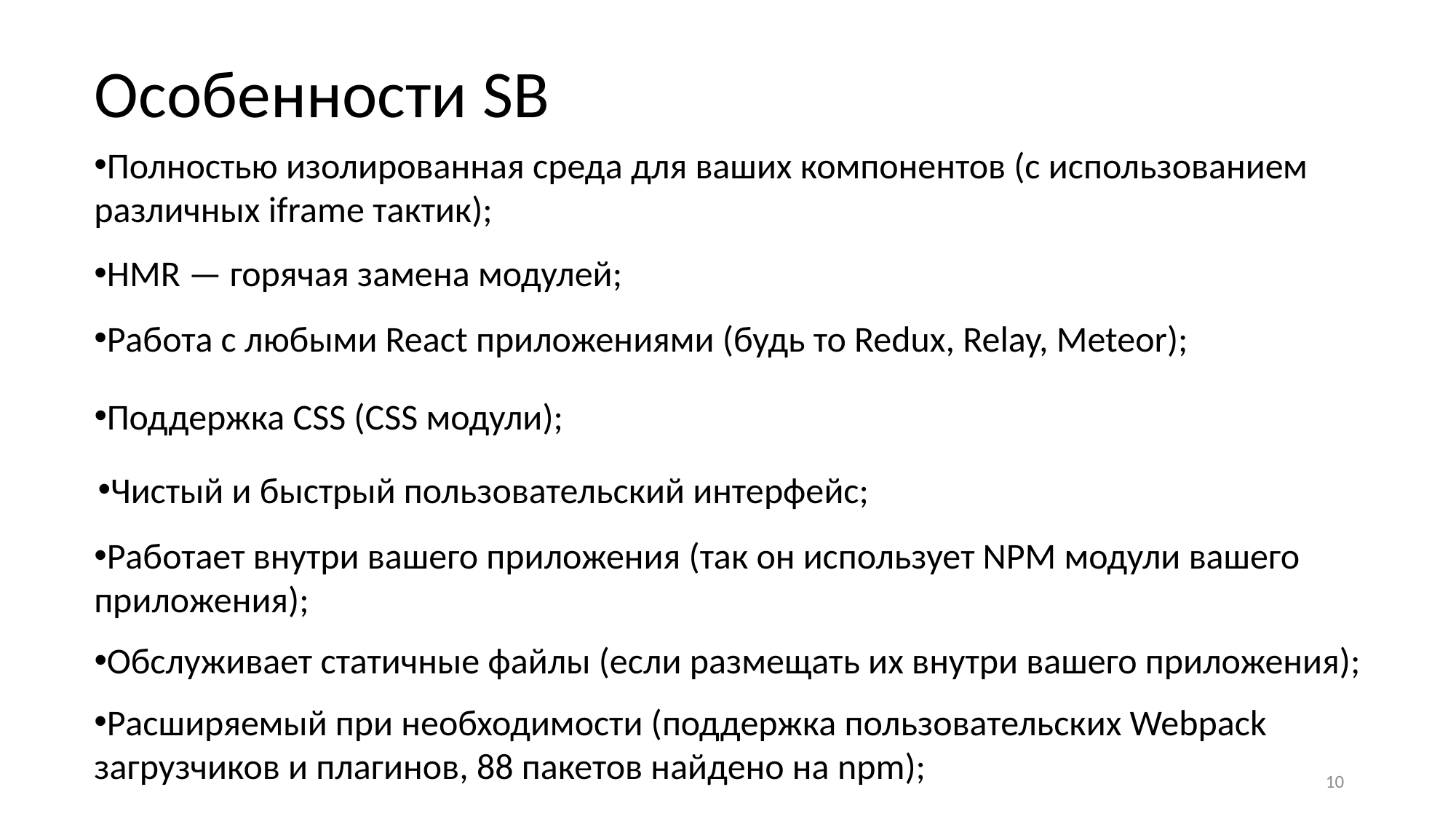

# Особенности SB
Полностью изолированная среда для ваших компонентов (с использованием различных iframe тактик);
HMR — горячая замена модулей;
Работа с любыми React приложениями (будь то Redux, Relay, Meteor);
Поддержка CSS (CSS модули);
Чистый и быстрый пользовательский интерфейс;
Работает внутри вашего приложения (так он использует NPM модули вашего приложения);
Обслуживает статичные файлы (если размещать их внутри вашего приложения);
Расширяемый при необходимости (поддержка пользовательских Webpack загрузчиков и плагинов, 88 пакетов найдено на npm);
10